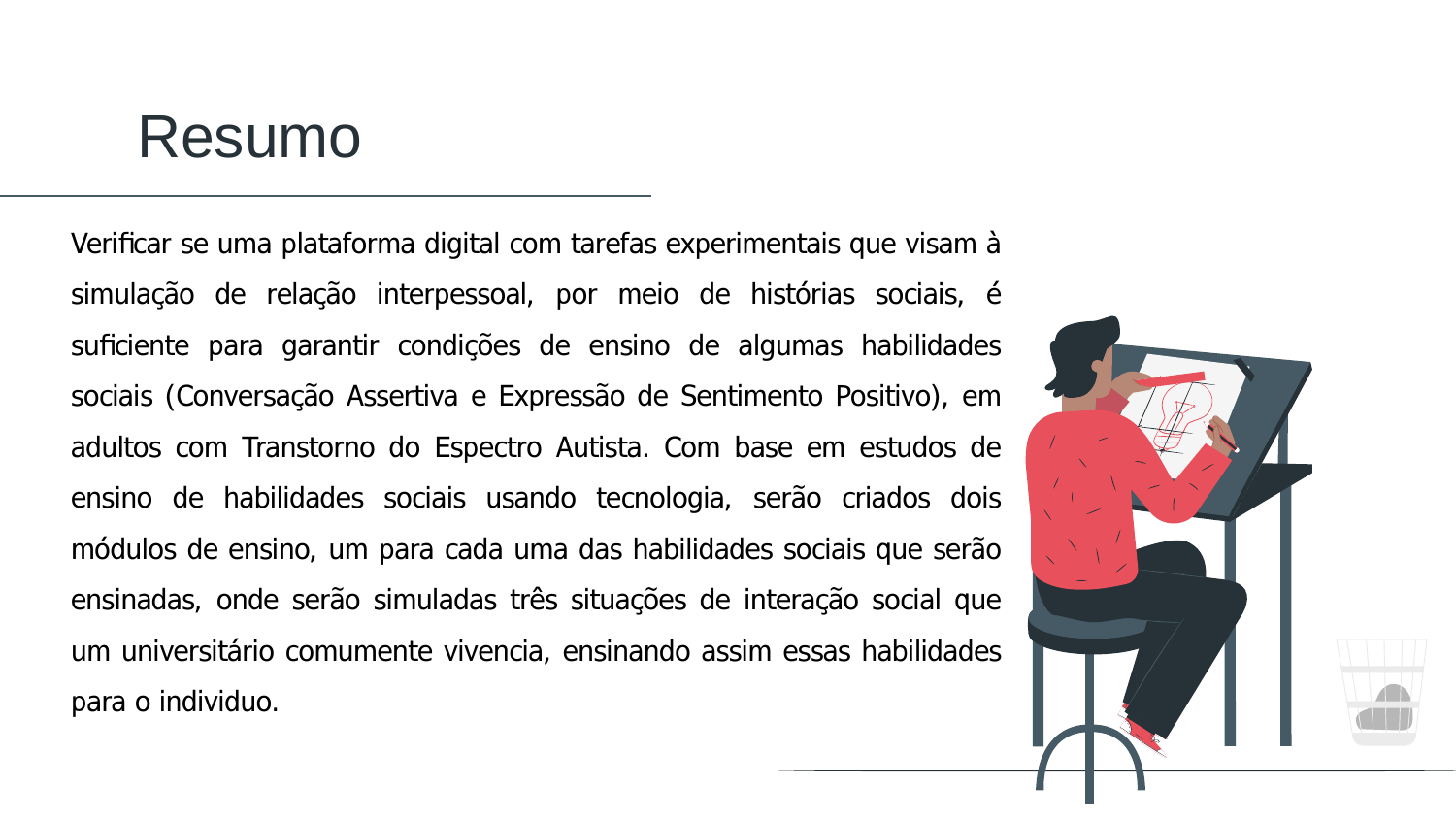

# Resumo
Verificar se uma plataforma digital com tarefas experimentais que visam à simulação de relação interpessoal, por meio de histórias sociais, é suficiente para garantir condições de ensino de algumas habilidades sociais (Conversação Assertiva e Expressão de Sentimento Positivo), em adultos com Transtorno do Espectro Autista. Com base em estudos de ensino de habilidades sociais usando tecnologia, serão criados dois módulos de ensino, um para cada uma das habilidades sociais que serão ensinadas, onde serão simuladas três situações de interação social que um universitário comumente vivencia, ensinando assim essas habilidades para o individuo.